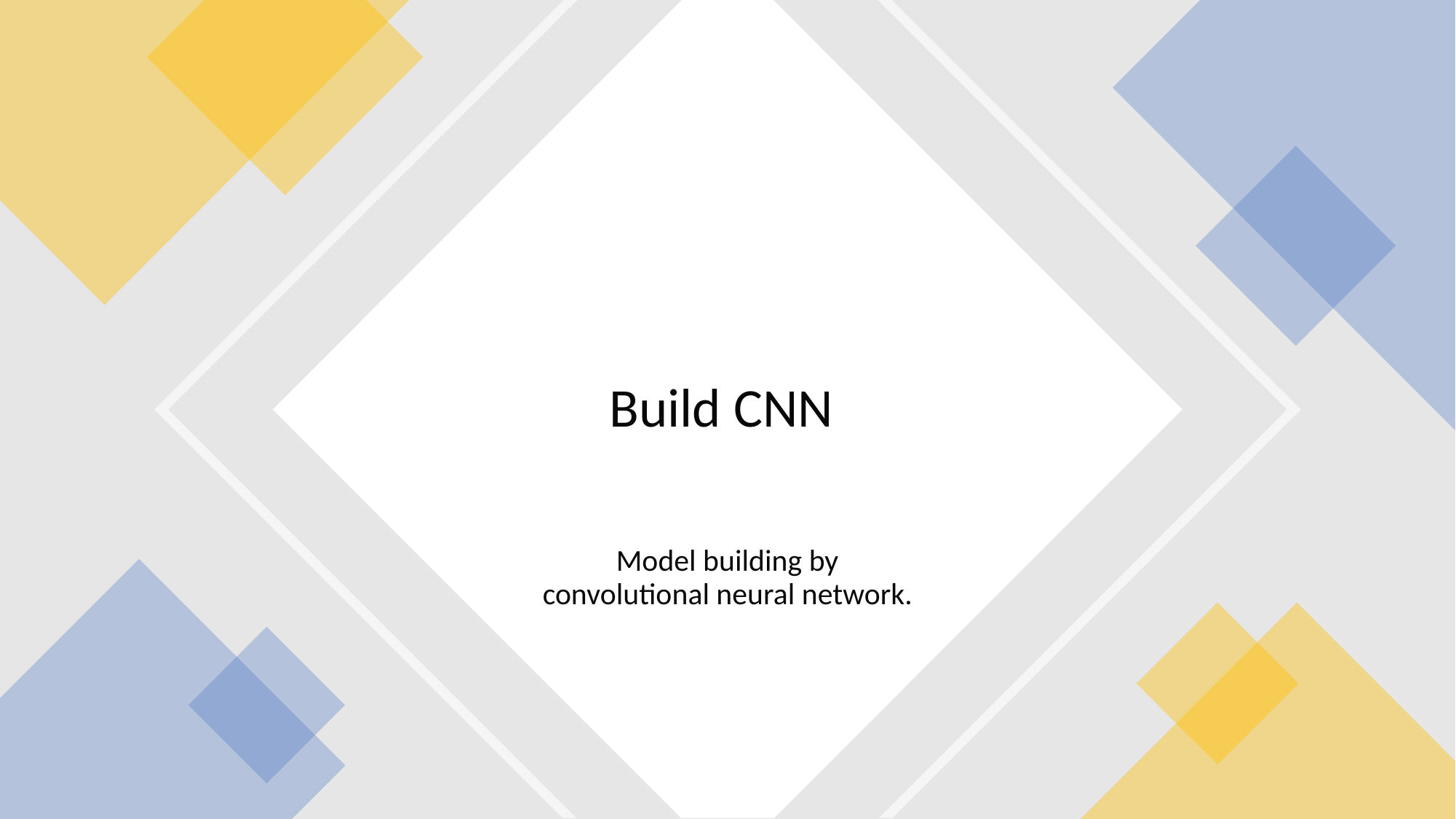

# Build CNN
Model building by convolutional neural network.